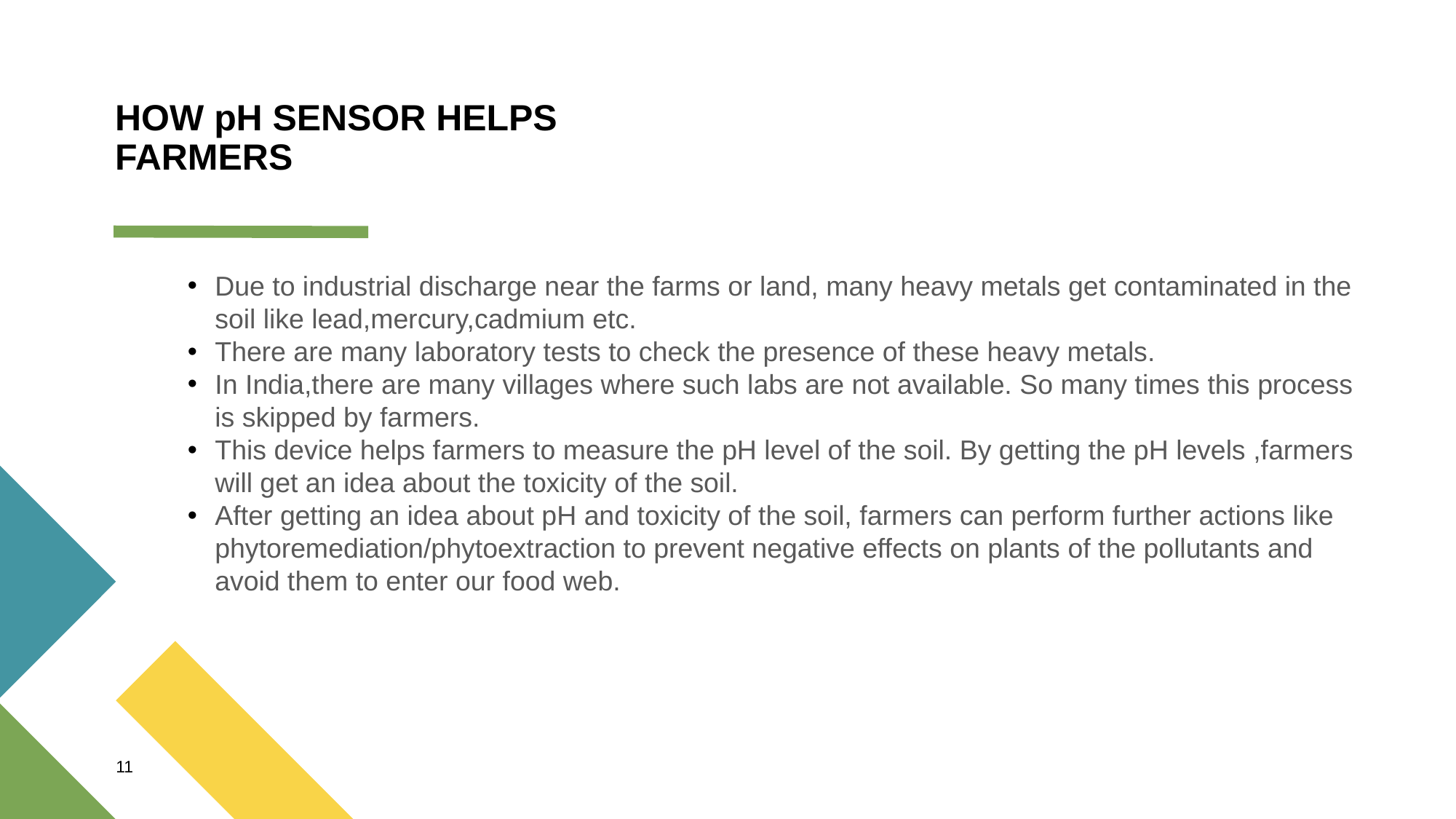

# HOW pH SENSOR HELPS FARMERS
Due to industrial discharge near the farms or land, many heavy metals get contaminated in the soil like lead,mercury,cadmium etc.
There are many laboratory tests to check the presence of these heavy metals.
In India,there are many villages where such labs are not available. So many times this process is skipped by farmers.
This device helps farmers to measure the pH level of the soil. By getting the pH levels ,farmers will get an idea about the toxicity of the soil.
After getting an idea about pH and toxicity of the soil, farmers can perform further actions like phytoremediation/phytoextraction to prevent negative effects on plants of the pollutants and avoid them to enter our food web.

11